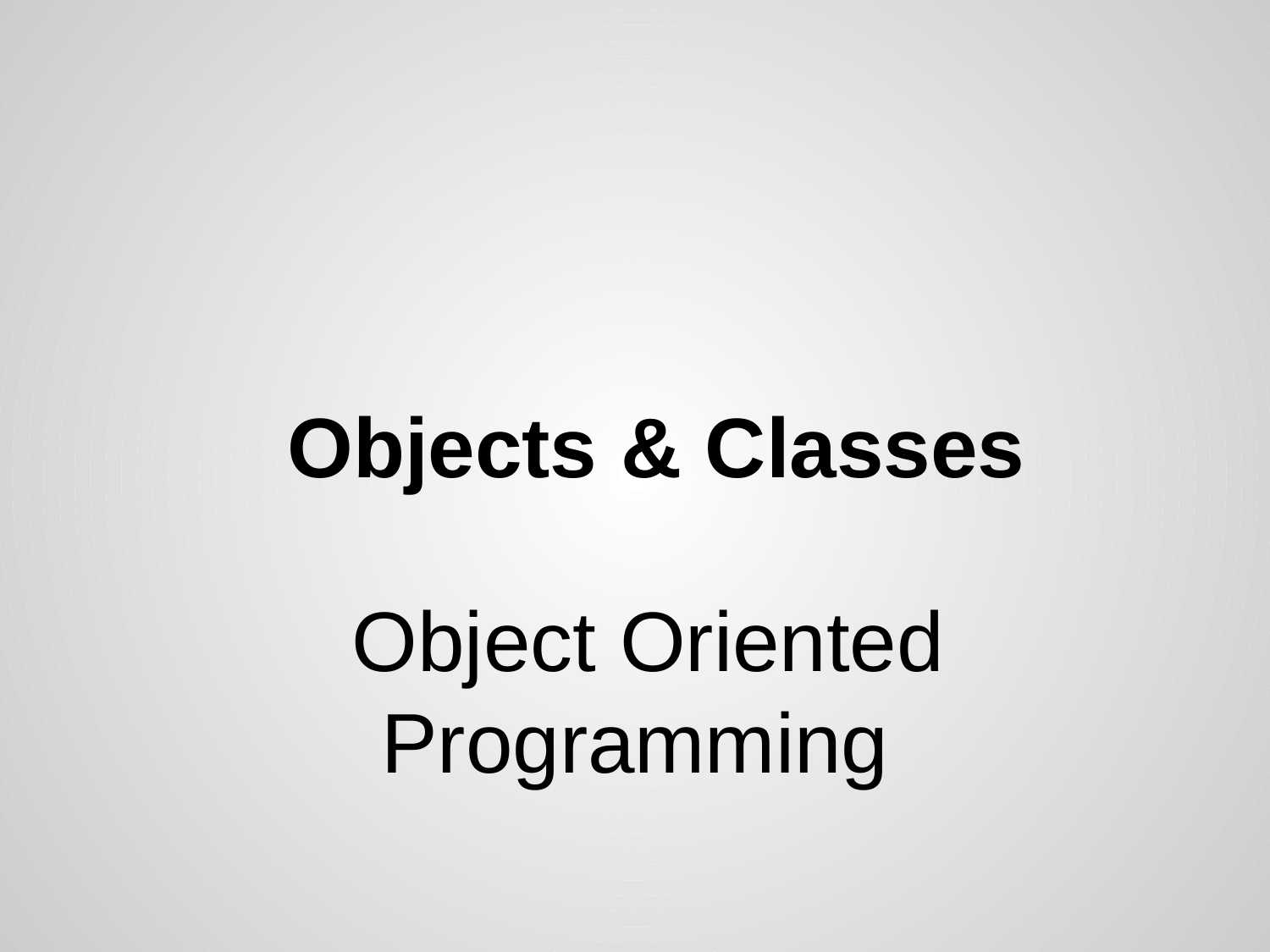

# Objects & Classes

Object Oriented Programming